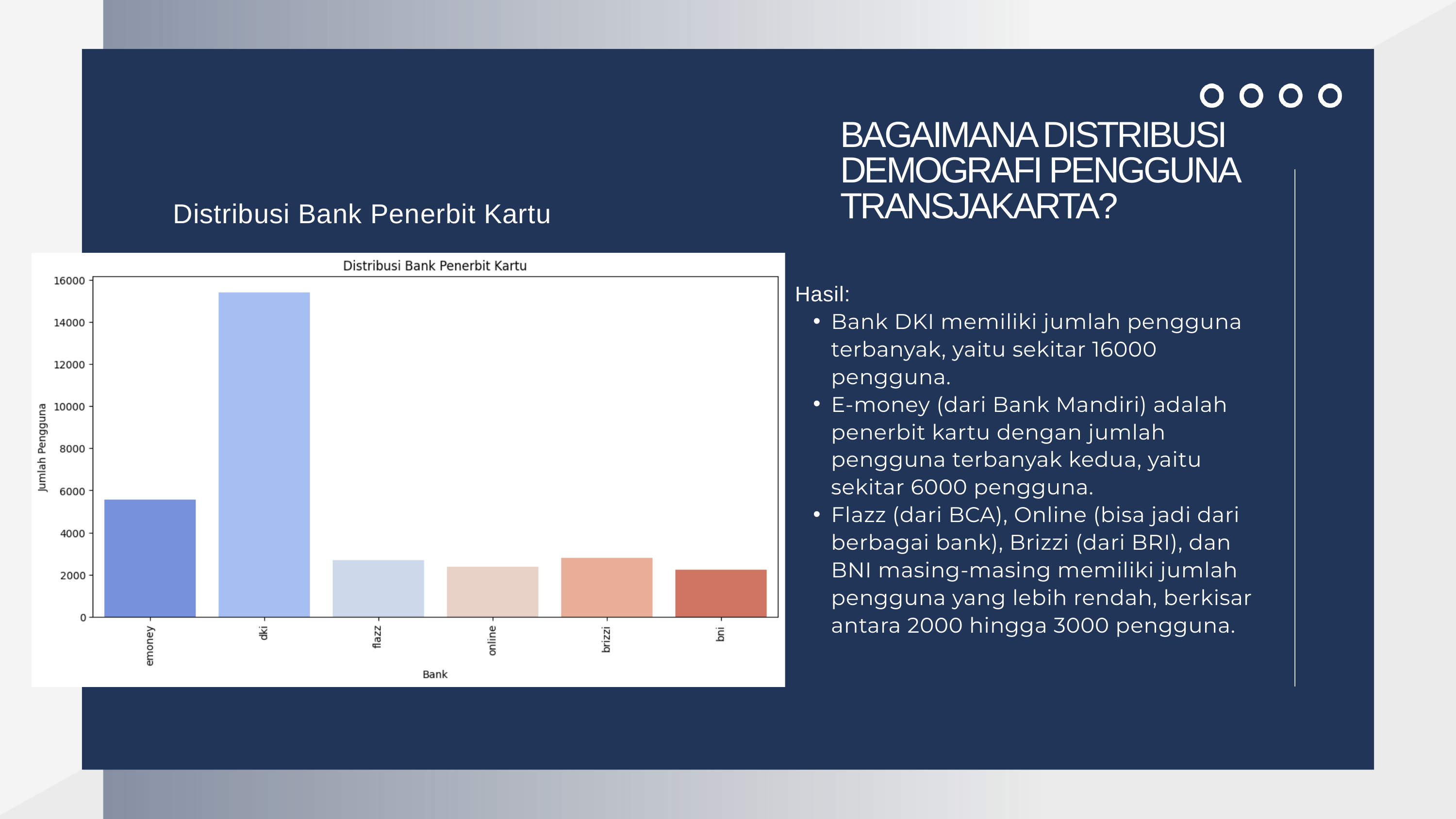

BAGAIMANA DISTRIBUSI DEMOGRAFI PENGGUNA TRANSJAKARTA?
Distribusi Bank Penerbit Kartu

Hasil:
Bank DKI memiliki jumlah pengguna terbanyak, yaitu sekitar 16000 pengguna.
E-money (dari Bank Mandiri) adalah penerbit kartu dengan jumlah pengguna terbanyak kedua, yaitu sekitar 6000 pengguna.
Flazz (dari BCA), Online (bisa jadi dari berbagai bank), Brizzi (dari BRI), dan BNI masing-masing memiliki jumlah pengguna yang lebih rendah, berkisar antara 2000 hingga 3000 pengguna.